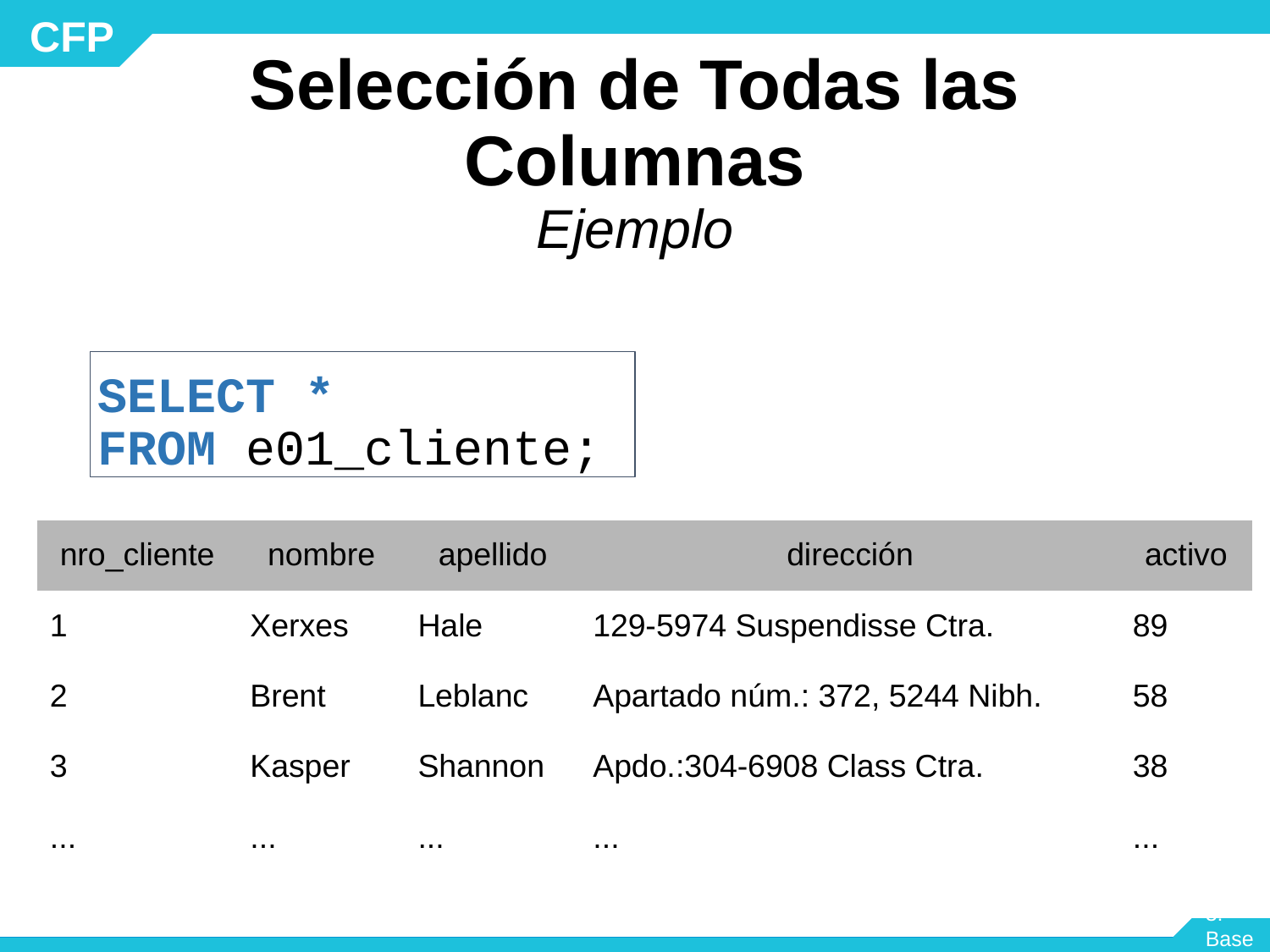

# Selección de Todas las Columnas Ejemplo

SELECT *
FROM e01_cliente;

| nro\_cliente | nombre | apellido | dirección | activo |
| --- | --- | --- | --- | --- |
| 1 | Xerxes | Hale | 129-5974 Suspendisse Ctra. | 89 |
| 2 | Brent | Leblanc | Apartado núm.: 372, 5244 Nibh. | 58 |
| 3 | Kasper | Shannon | Apdo.:304-6908 Class Ctra. | 38 |
| ... | ... | ... | ... | ... |
Módulo 3: Base de Datos